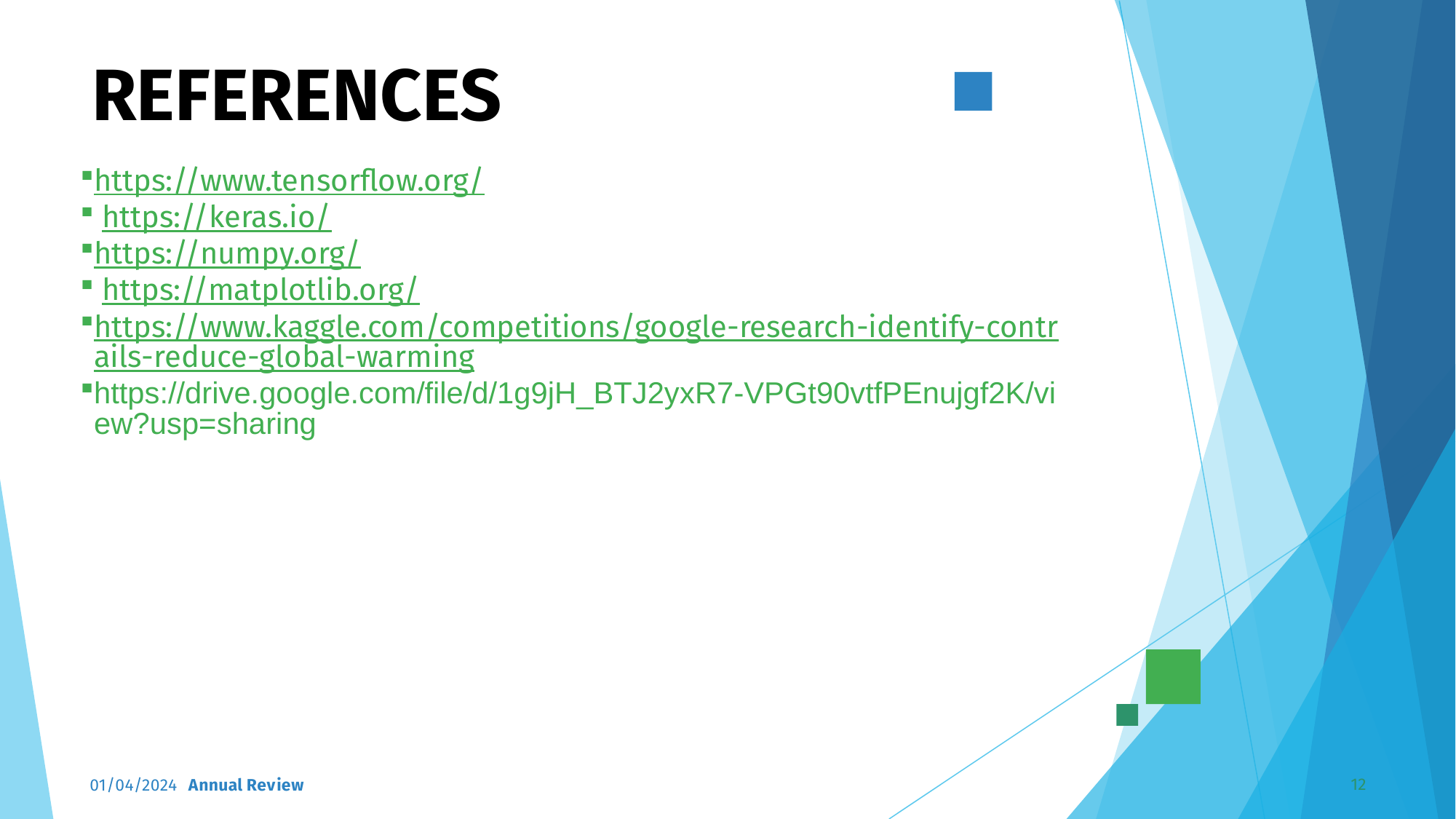

# REFERENCES

https://www.tensorflow.org/
 https://keras.io/
https://numpy.org/
 https://matplotlib.org/
https://www.kaggle.com/competitions/google-research-identify-contrails-reduce-global-warming
https://drive.google.com/file/d/1g9jH_BTJ2yxR7-VPGt90vtfPEnujgf2K/view?usp=sharing

12
01/04/2024  Annual Review